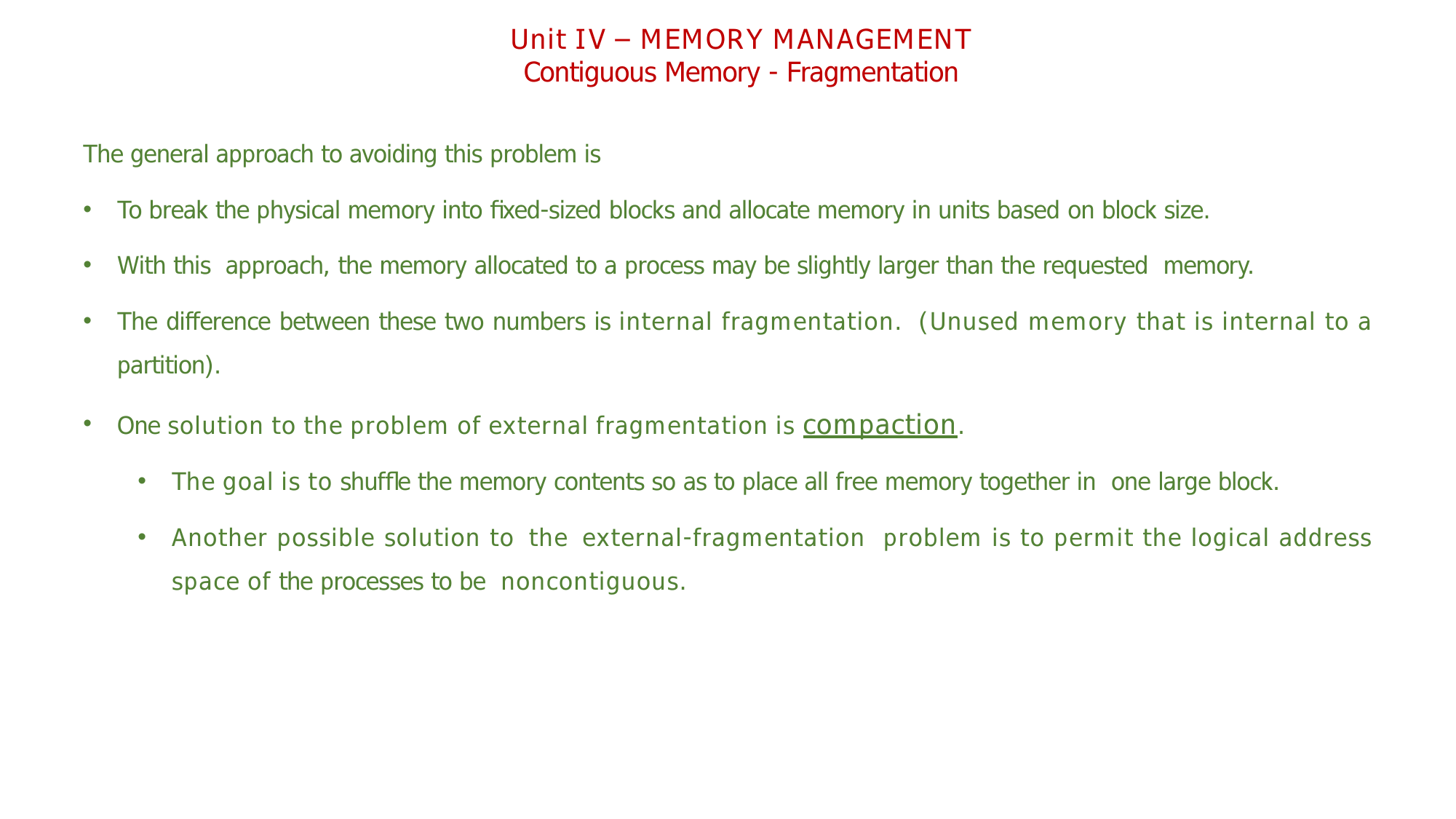

Unit IV – MEMORY MANAGEMENT
Contiguous Memory - Fragmentation
The general approach to avoiding this problem is
To break the physical memory into fixed-sized blocks and allocate memory in units based on block size.
With this  approach, the memory allocated to a process may be slightly larger than the requested  memory.
The difference between these two numbers is internal fragmentation.  (Unused memory that is internal to a partition).
One solution to the problem of external fragmentation is compaction.
The goal is to shuffle the memory contents so as to place all free memory together in  one large block.
Another possible solution to the external-fragmentation  problem is to permit the logical address space of the processes to be  noncontiguous.